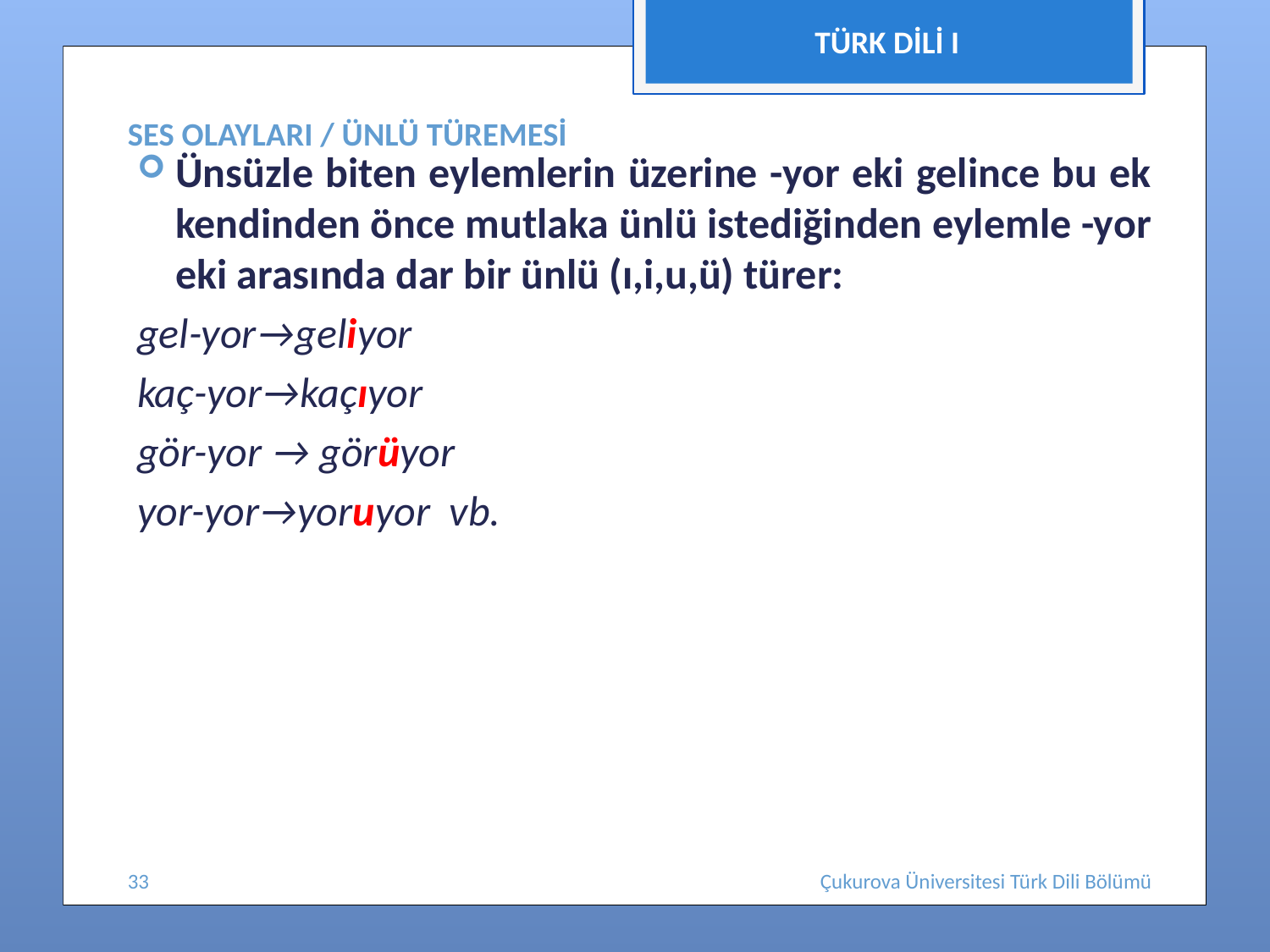

TÜRK DİLİ I
# SES OLAYLARI / ÜNLÜ TÜREMESİ
Ünsüzle biten eylemlerin üzerine -yor eki gelince bu ek kendinden önce mutlaka ünlü istediğinden eylemle -yor eki arasında dar bir ünlü (ı,i,u,ü) türer:
gel-yor→geliyor
kaç-yor→kaçıyor
gör-yor → görüyor
yor-yor→yoruyor  vb.
33
Çukurova Üniversitesi Türk Dili Bölümü